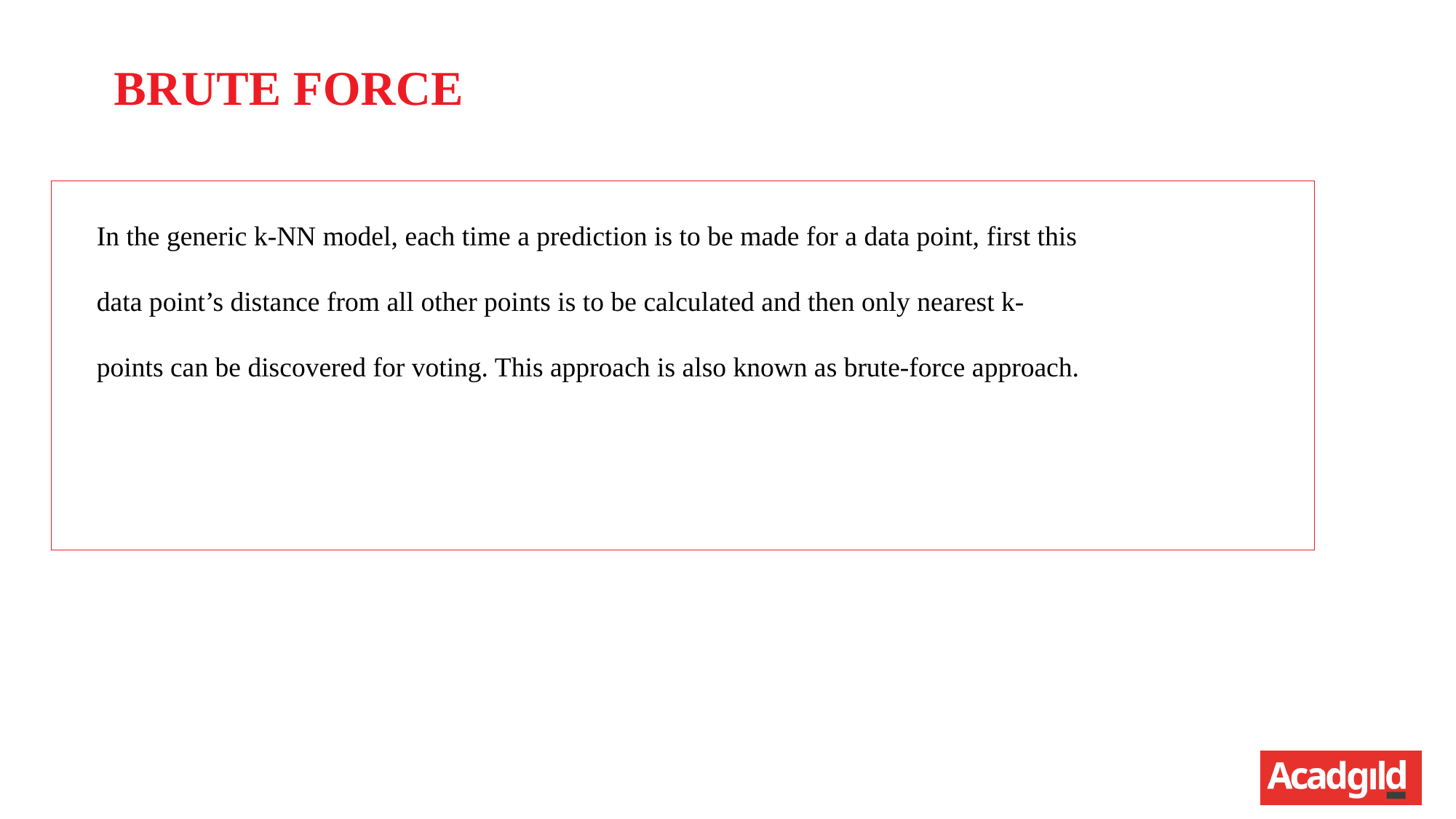

BRUTE FORCE

In the generic k-NN model, each time a prediction is to be made for a data point, first this data point’s distance from all other points is to be calculated and then only nearest k-points can be discovered for voting. This approach is also known as brute-force approach.